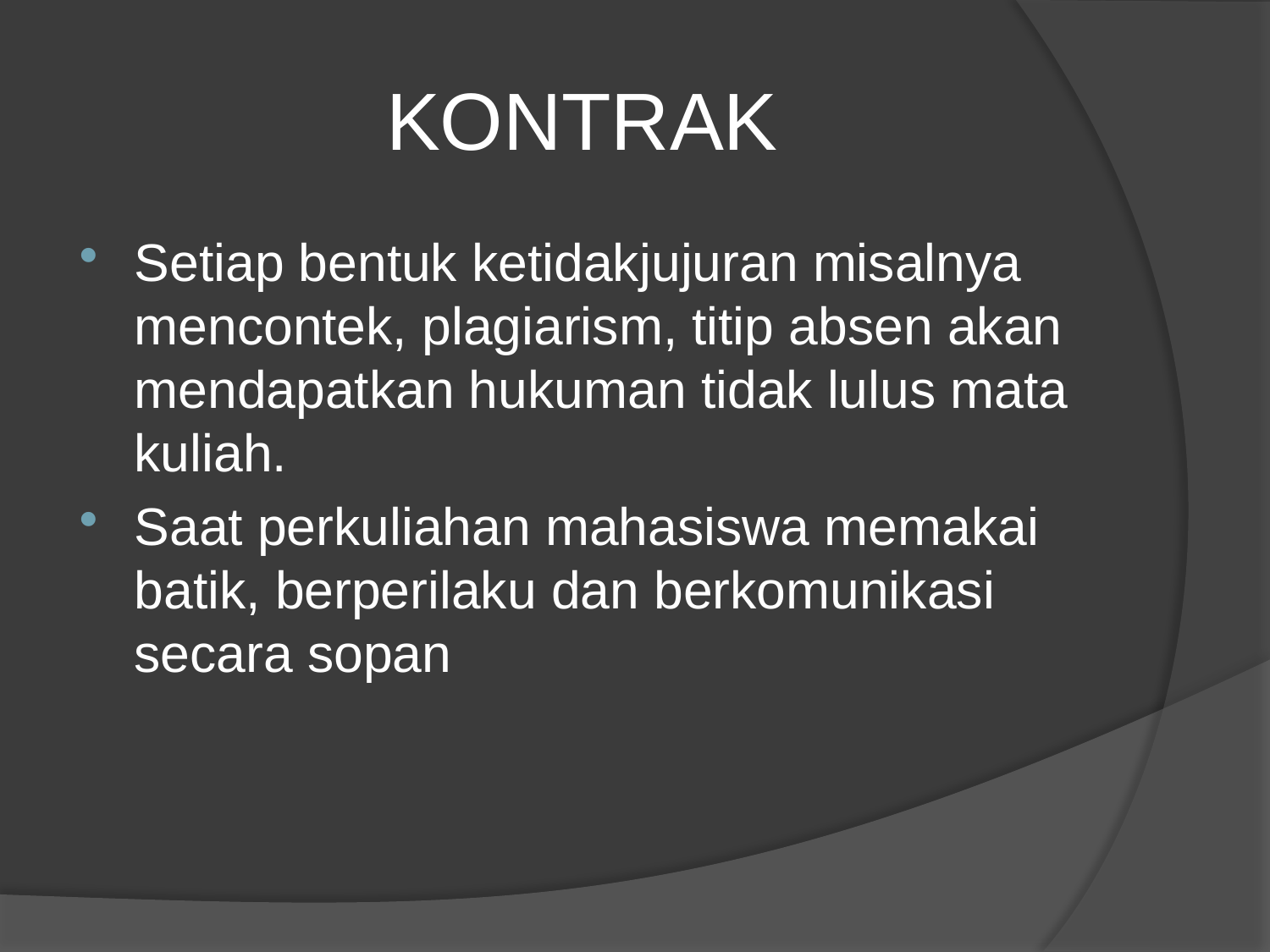

# KONTRAK
Setiap bentuk ketidakjujuran misalnya mencontek, plagiarism, titip absen akan mendapatkan hukuman tidak lulus mata kuliah.
Saat perkuliahan mahasiswa memakai batik, berperilaku dan berkomunikasi secara sopan